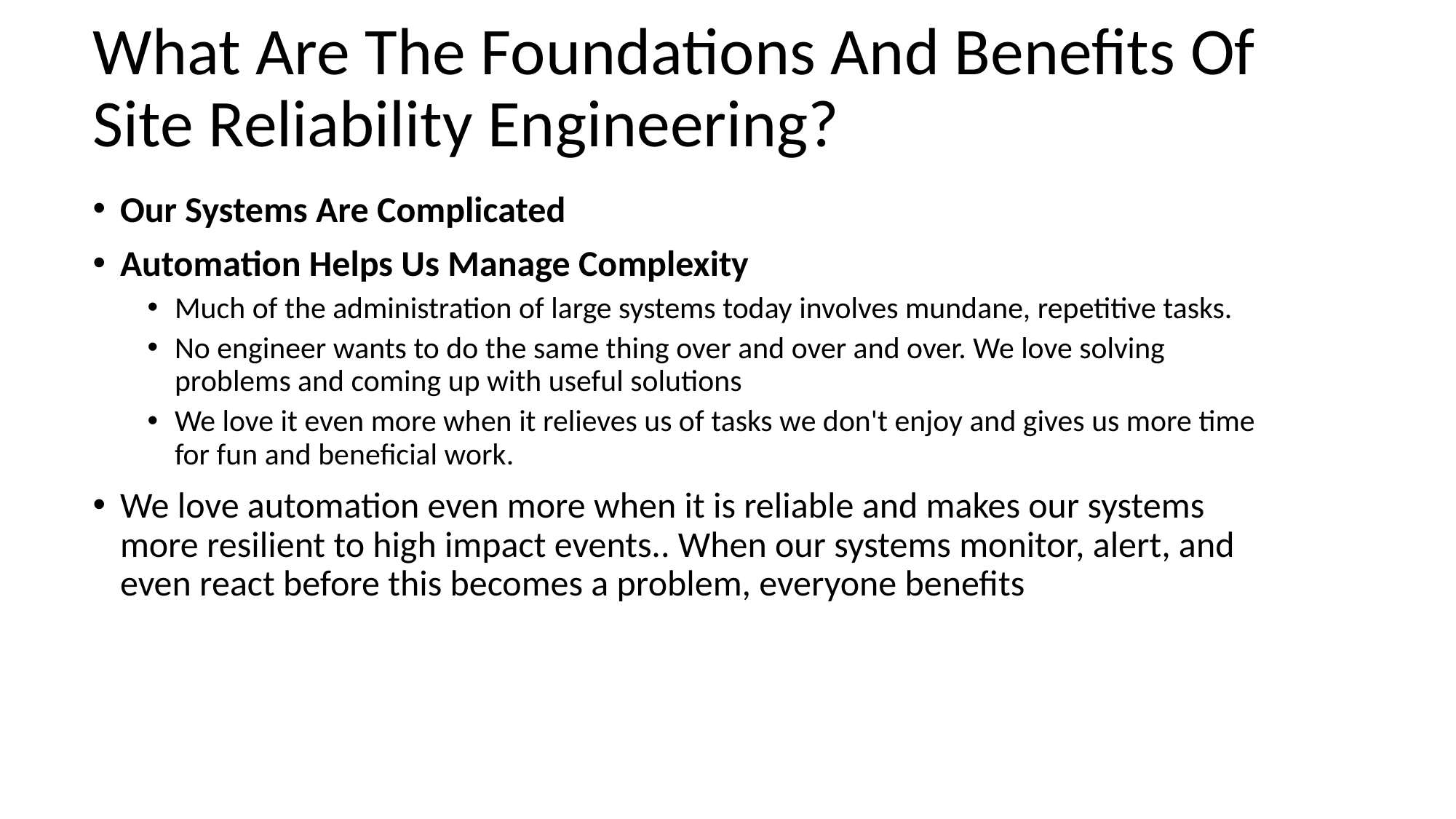

# What Are The Foundations And Benefits Of Site Reliability Engineering?
Our Systems Are Complicated
Automation Helps Us Manage Complexity
Much of the administration of large systems today involves mundane, repetitive tasks.
No engineer wants to do the same thing over and over and over. We love solving problems and coming up with useful solutions
We love it even more when it relieves us of tasks we don't enjoy and gives us more time for fun and beneficial work.
We love automation even more when it is reliable and makes our systems more resilient to high impact events.. When our systems monitor, alert, and even react before this becomes a problem, everyone benefits